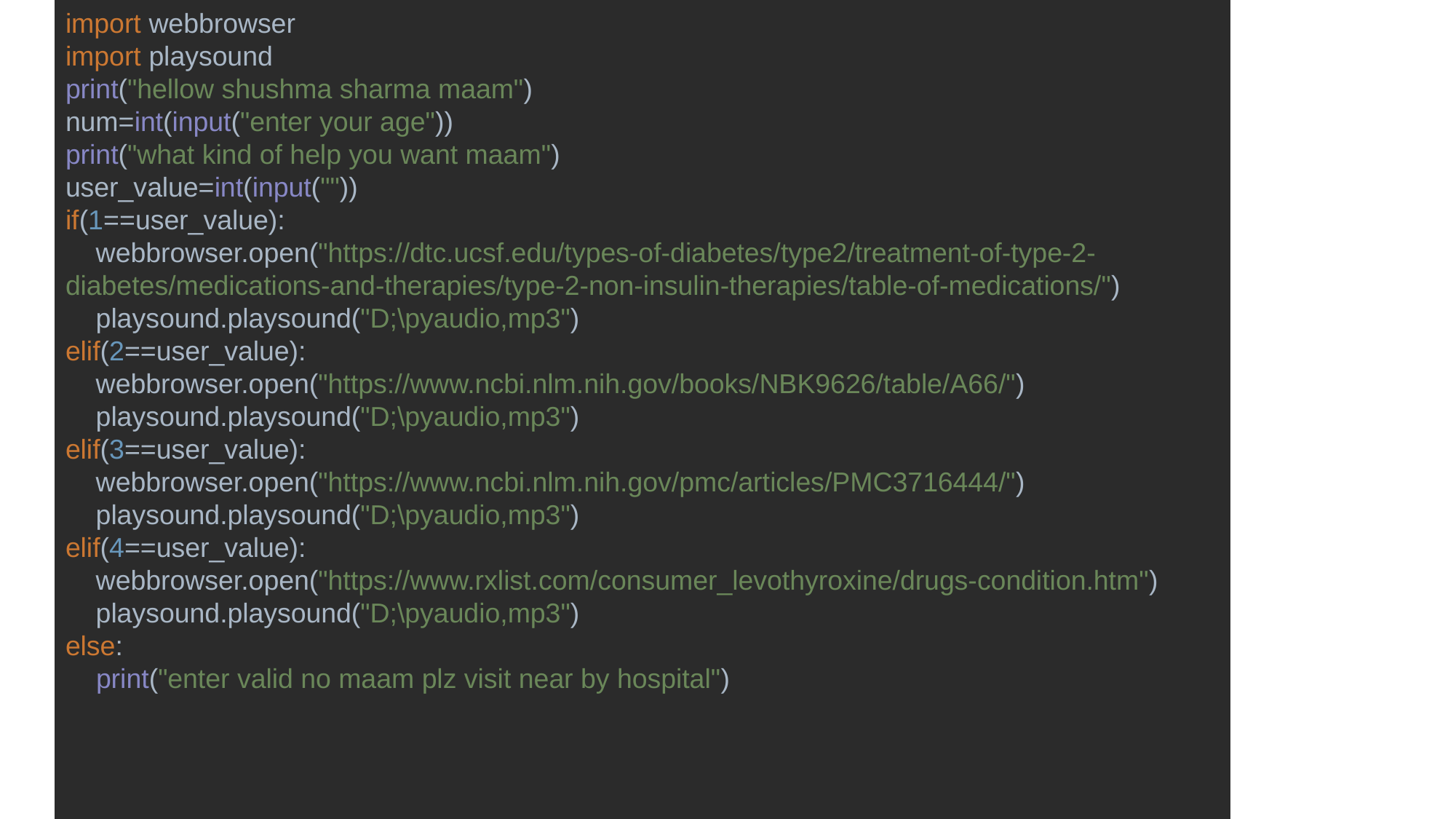

import webbrowser
import playsound
print("hellow shushma sharma maam")
num=int(input("enter your age"))
print("what kind of help you want maam")
user_value=int(input(""))
if(1==user_value):
    webbrowser.open("https://dtc.ucsf.edu/types-of-diabetes/type2/treatment-of-type-2-diabetes/medications-and-therapies/type-2-non-insulin-therapies/table-of-medications/")
    playsound.playsound("D;\pyaudio,mp3")
elif(2==user_value):
    webbrowser.open("https://www.ncbi.nlm.nih.gov/books/NBK9626/table/A66/")
    playsound.playsound("D;\pyaudio,mp3")
elif(3==user_value):
    webbrowser.open("https://www.ncbi.nlm.nih.gov/pmc/articles/PMC3716444/")
    playsound.playsound("D;\pyaudio,mp3")
elif(4==user_value):
    webbrowser.open("https://www.rxlist.com/consumer_levothyroxine/drugs-condition.htm")
    playsound.playsound("D;\pyaudio,mp3")
else:
    print("enter valid no maam plz visit near by hospital")